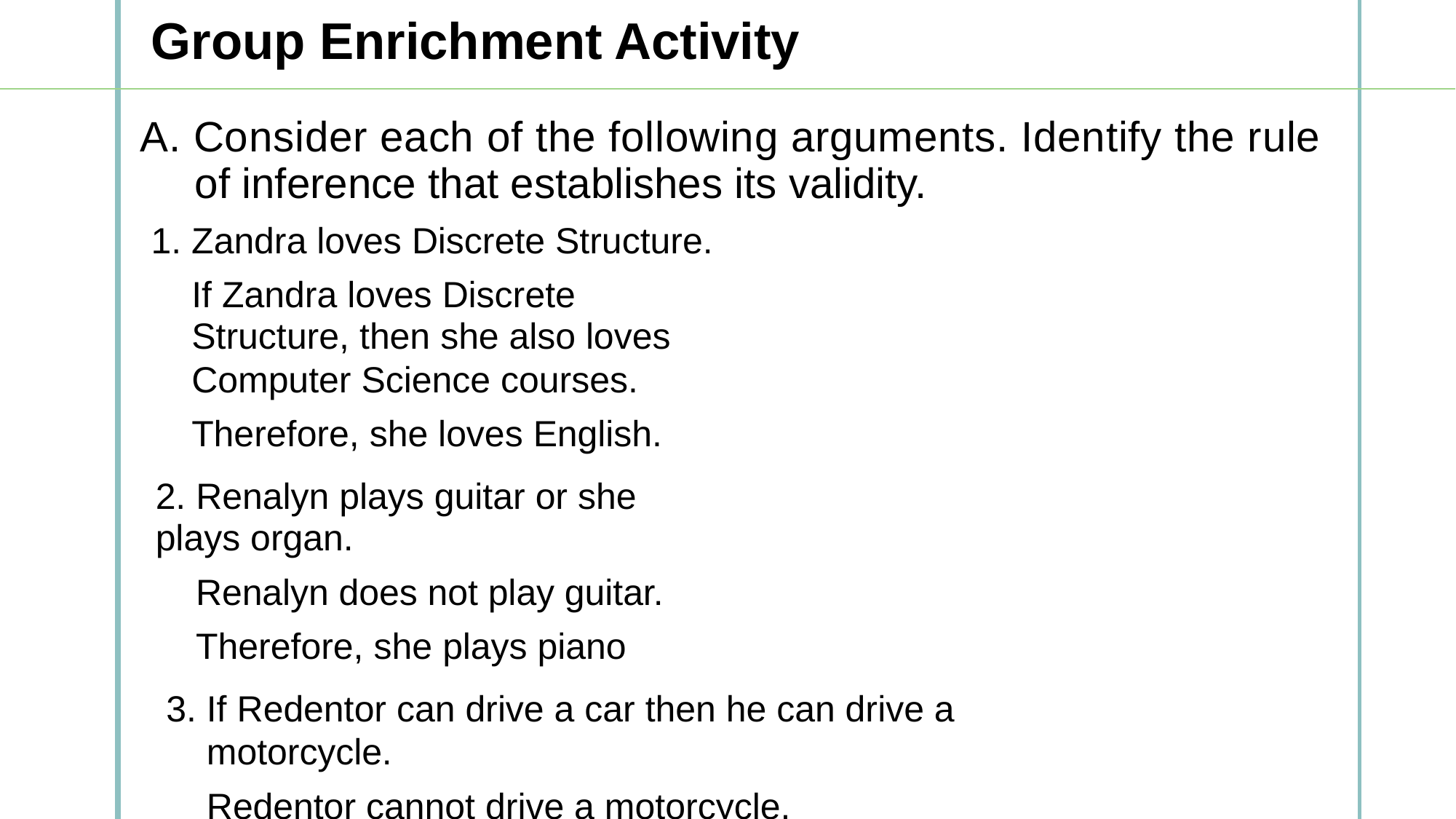

Group Enrichment Activity

z
A. Consider each of the following arguments. Identify the rule
of inference that establishes its validity.
1. Zandra loves Discrete Structure.
If Zandra loves Discrete Structure, then she also loves
Computer Science courses.
Therefore, she loves English.
2. Renalyn plays guitar or she plays organ.
Renalyn does not play guitar.
Therefore, she plays piano
3. If Redentor can drive a car then he can drive a
motorcycle.
Redentor cannot drive a motorcycle.
Therefore, Redentor cannot drive a car.